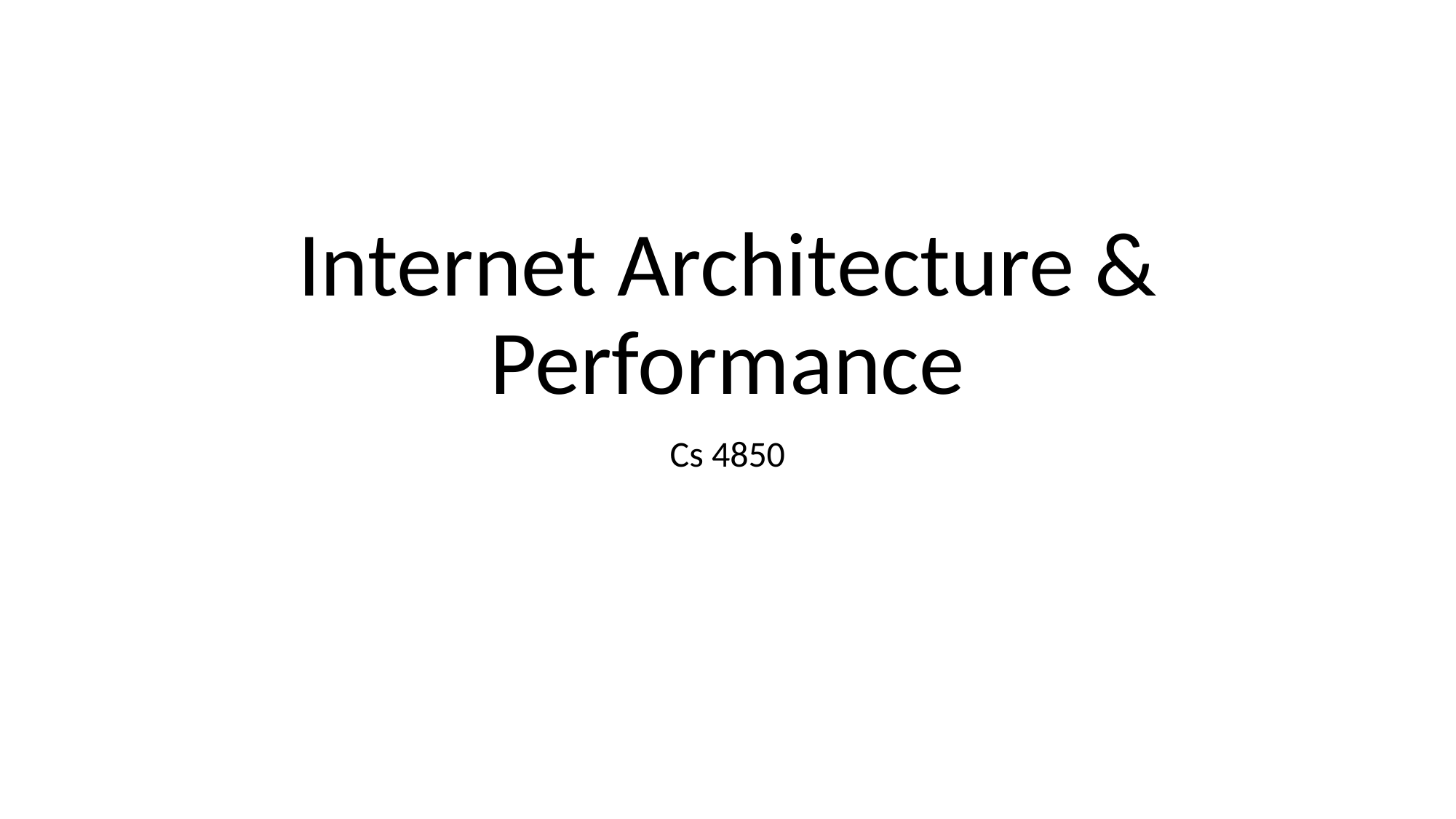

# Internet Architecture & Performance
Cs 4850